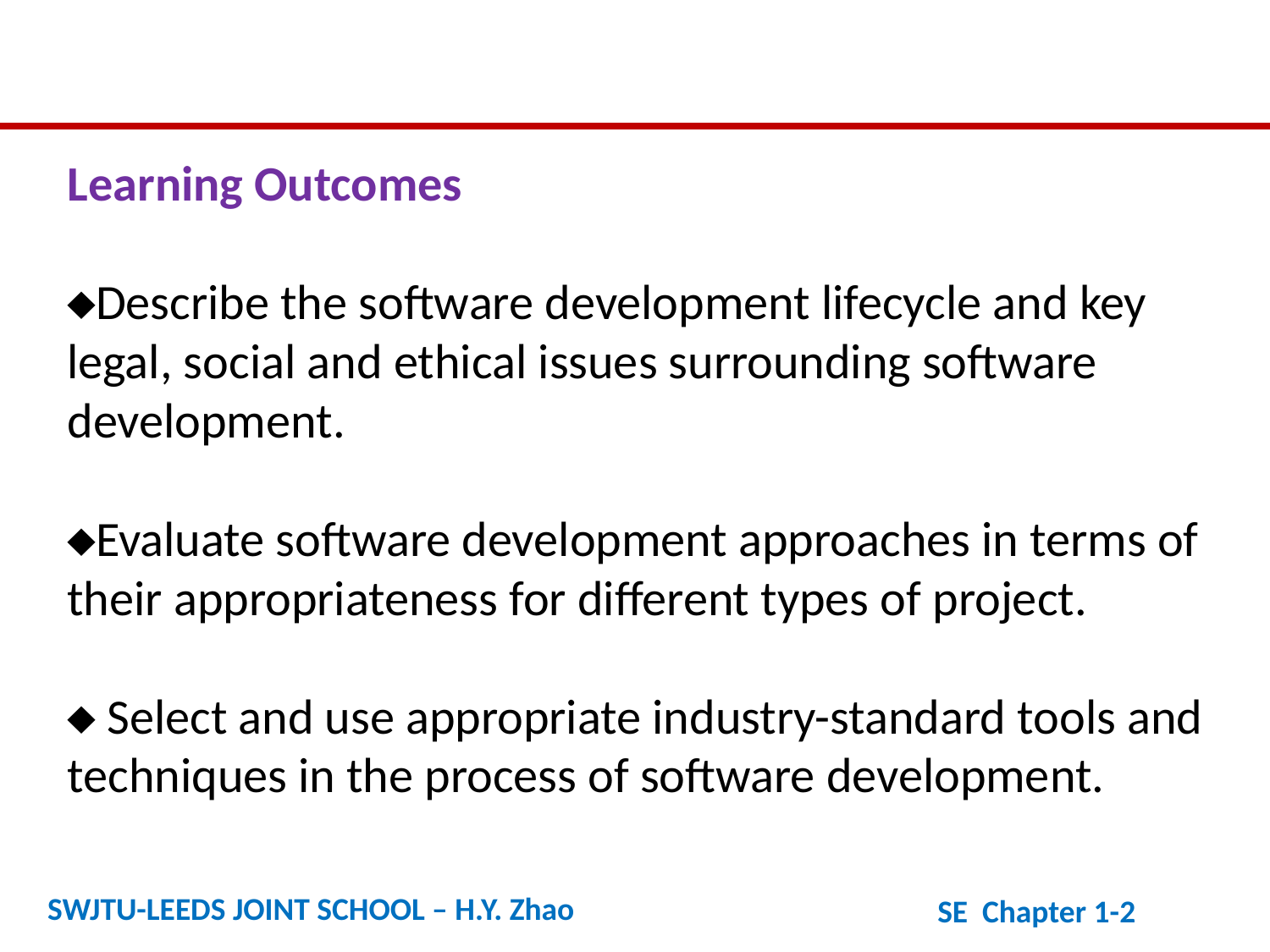

Learning Outcomes

♦Describe the software development lifecycle and key legal, social and ethical issues surrounding software development.

♦Evaluate software development approaches in terms of their appropriateness for different types of project.

♦ Select and use appropriate industry-standard tools and techniques in the process of software development.
SWJTU-LEEDS JOINT SCHOOL – H.Y. Zhao
SE  Chapter 1-2